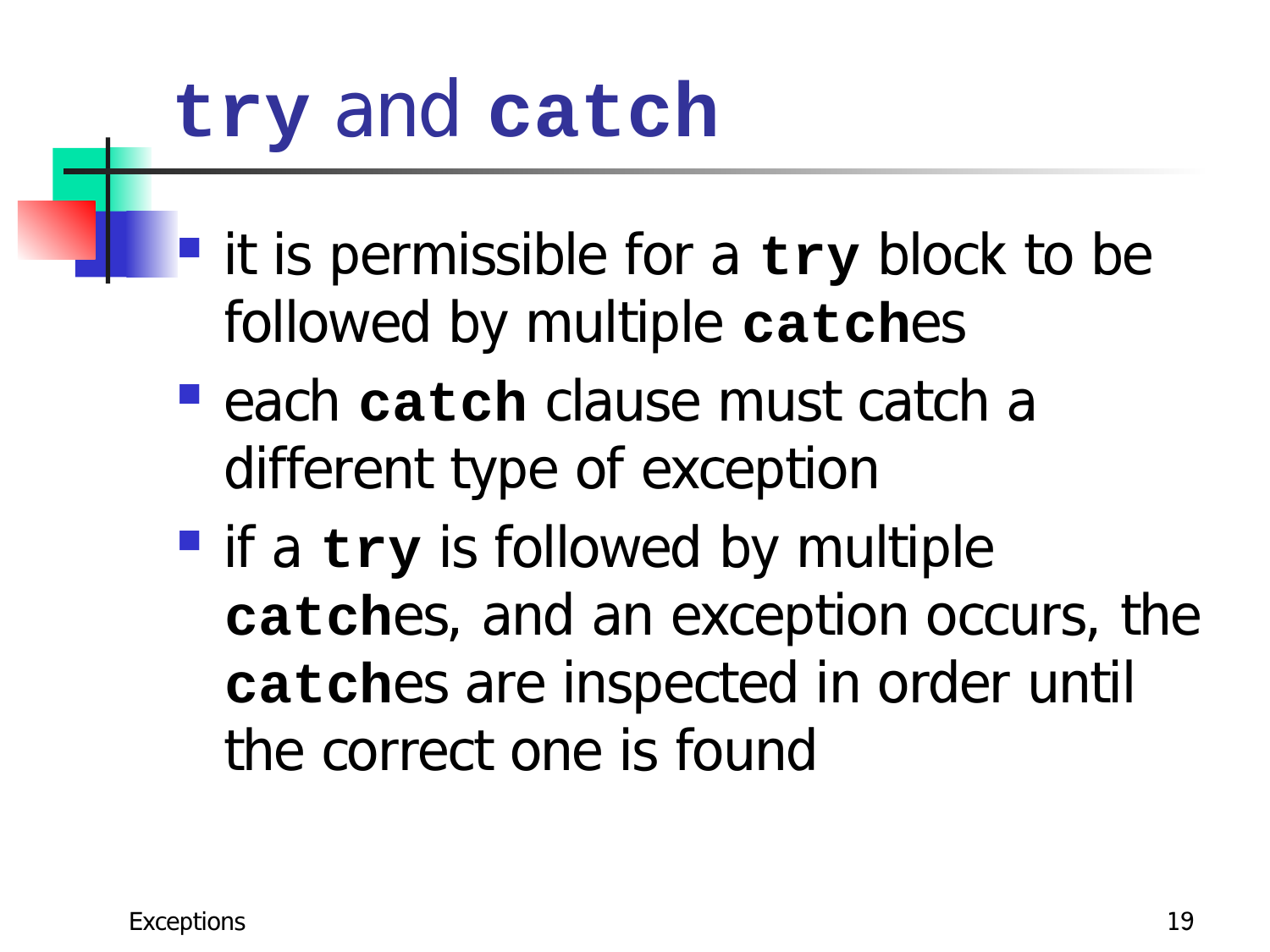

# try and catch
it is permissible for a try block to be followed by multiple catches
each catch clause must catch a different type of exception
if a try is followed by multiple catches, and an exception occurs, the catches are inspected in order until the correct one is found
Exceptions
19